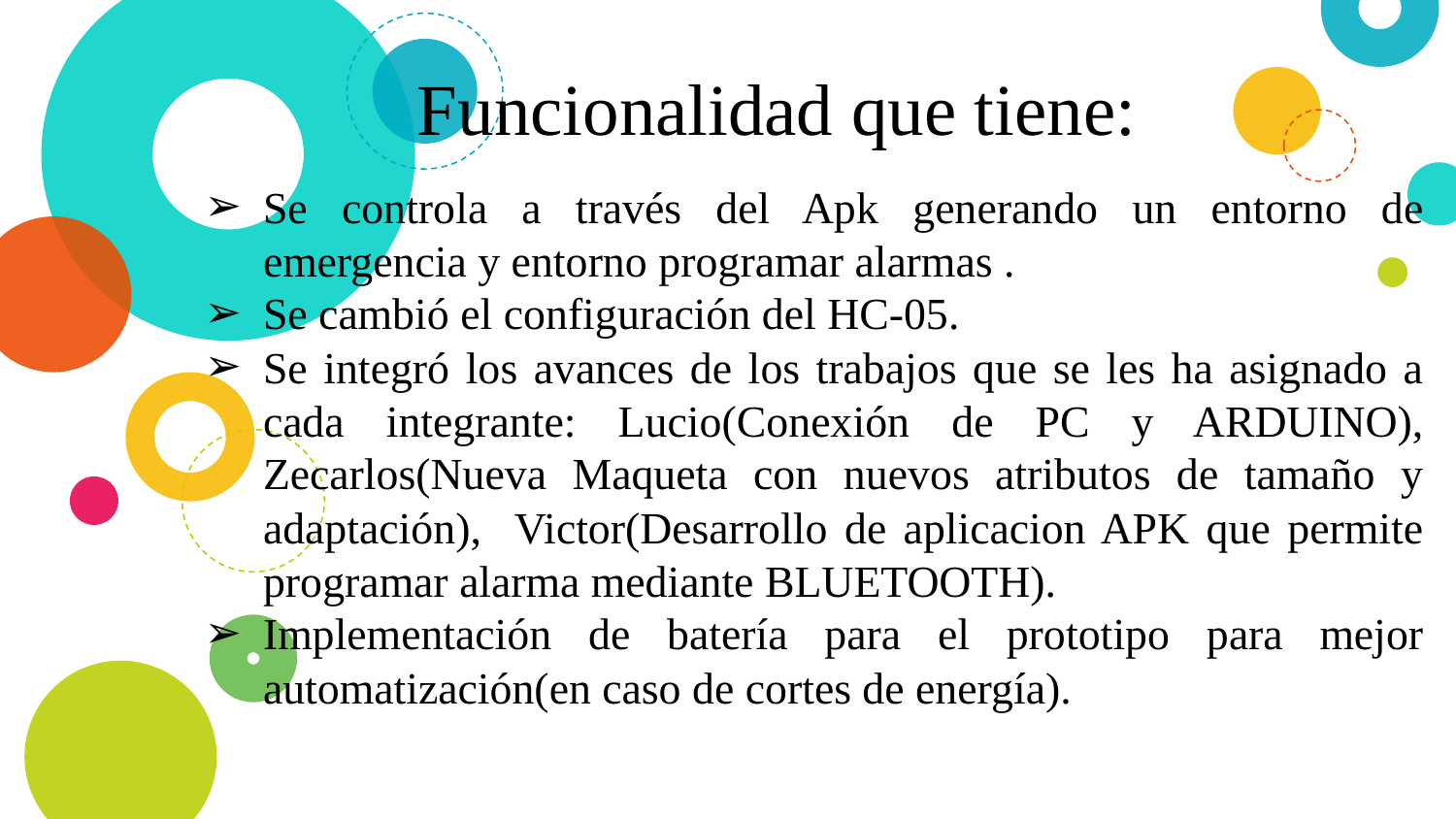

# Funcionalidad que tiene:
Se controla a través del Apk generando un entorno de emergencia y entorno programar alarmas .
Se cambió el configuración del HC-05.
Se integró los avances de los trabajos que se les ha asignado a cada integrante: Lucio(Conexión de PC y ARDUINO), Zecarlos(Nueva Maqueta con nuevos atributos de tamaño y adaptación),  Victor(Desarrollo de aplicacion APK que permite programar alarma mediante BLUETOOTH).
Implementación de batería para el prototipo para mejor automatización(en caso de cortes de energía).